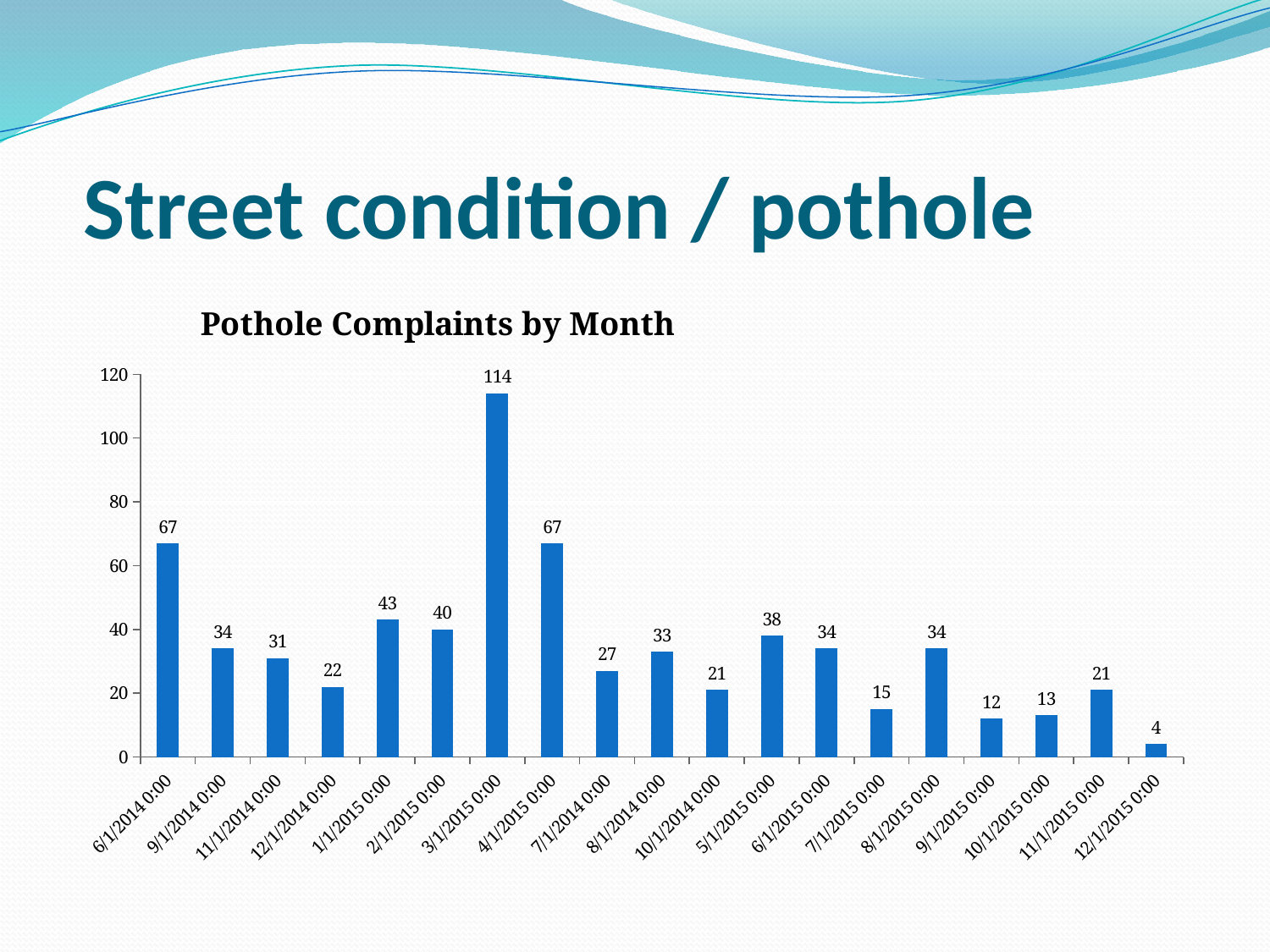

# Street condition / pothole

### Chart: Pothole Complaints by Month

| Category | Unique Key |
|---|---|
| 41791 | 67.0 |
| 41883 | 34.0 |
| 41944 | 31.0 |
| 41974 | 22.0 |
| 42005 | 43.0 |
| 42036 | 40.0 |
| 42064 | 114.0 |
| 42095 | 67.0 |
| 41821 | 27.0 |
| 41852 | 33.0 |
| 41913 | 21.0 |
| 42125 | 38.0 |
| 42156 | 34.0 |
| 42186 | 15.0 |
| 42217 | 34.0 |
| 42248 | 12.0 |
| 42278 | 13.0 |
| 42309 | 21.0 |
| 42339 | 4.0 |